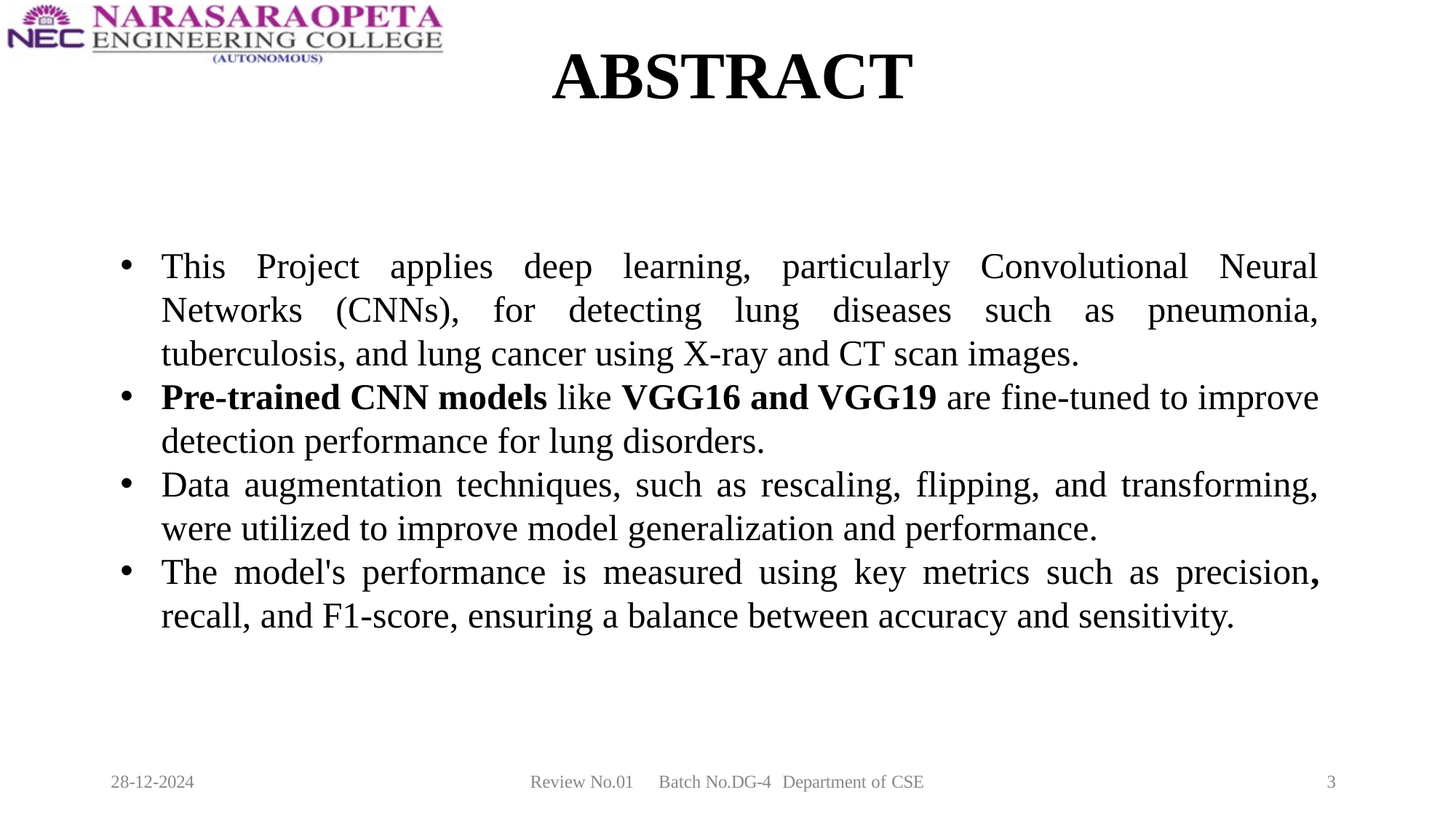

# ABSTRACT
This Project applies deep learning, particularly Convolutional Neural Networks (CNNs), for detecting lung diseases such as pneumonia, tuberculosis, and lung cancer using X-ray and CT scan images.
Pre-trained CNN models like VGG16 and VGG19 are fine-tuned to improve detection performance for lung disorders.
Data augmentation techniques, such as rescaling, flipping, and transforming, were utilized to improve model generalization and performance.
The model's performance is measured using key metrics such as precision, recall, and F1-score, ensuring a balance between accuracy and sensitivity.
28-12-2024
Review No.01
Batch No.DG-4
Department of CSE
3